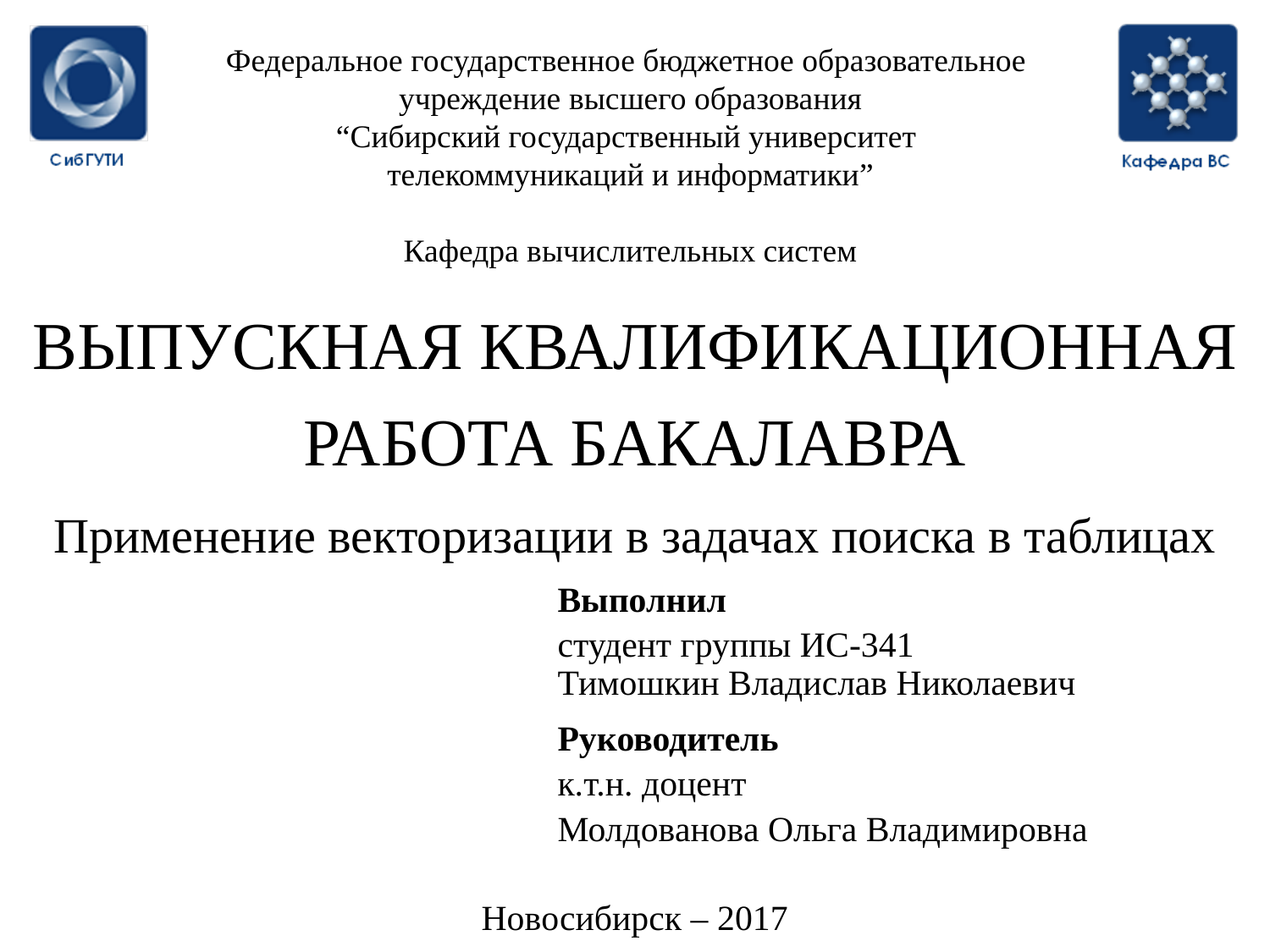

# Федеральное государственное бюджетное образовательное учреждение высшего образования “Сибирский государственный университет телекоммуникаций и информатики” Кафедра вычислительных систем
ВЫПУСКНАЯ КВАЛИФИКАЦИОННАЯ РАБОТА БАКАЛАВРА
Применение векторизации в задачах поиска в таблицах
Выполнил
студент группы ИС-341
Тимошкин Владислав Николаевич
Руководитель
к.т.н. доцент
Молдованова Ольга Владимировна
Новосибирск – 2017